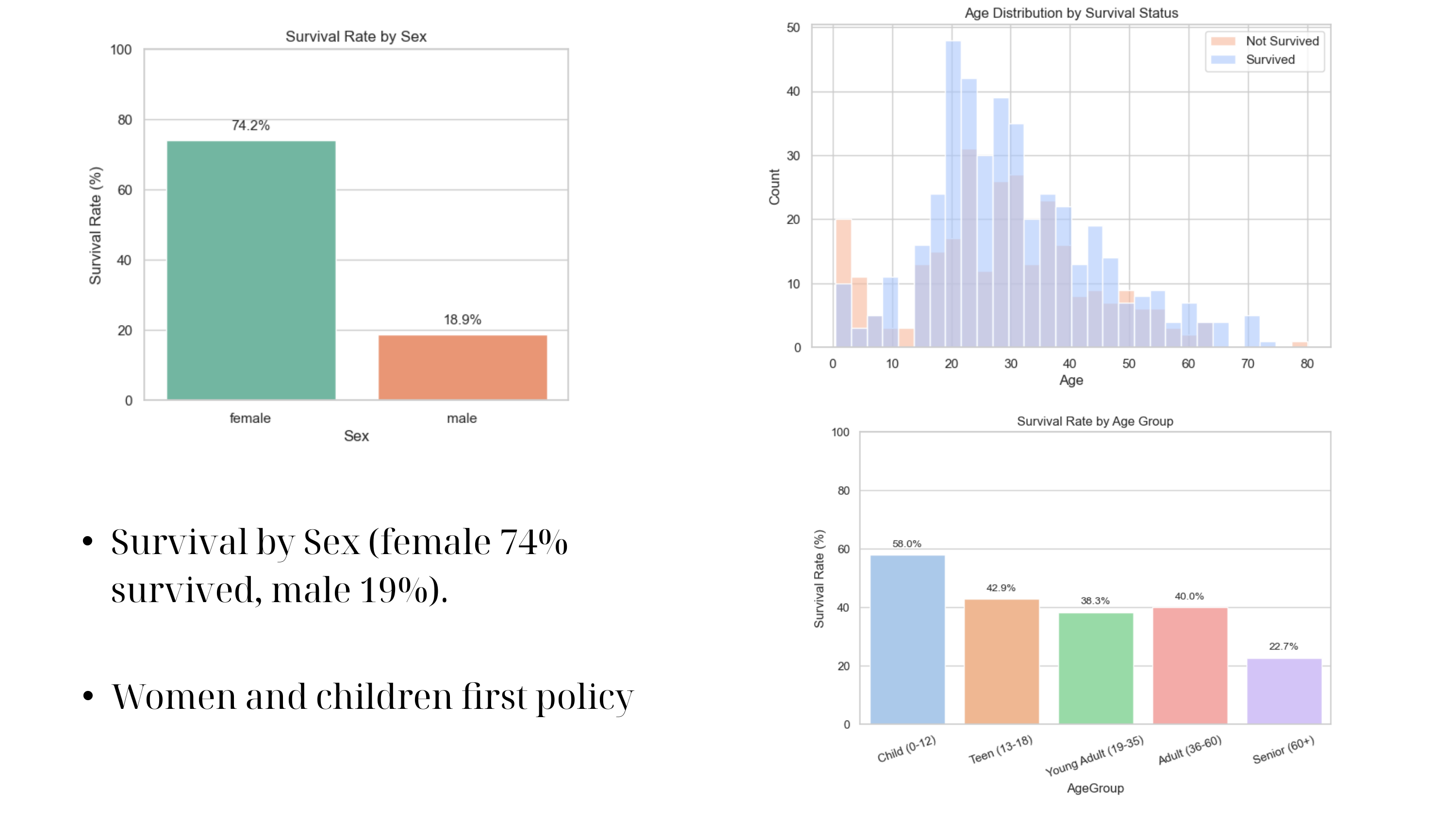

Survival by Sex (female 74% survived, male 19%).
Women and children first policy